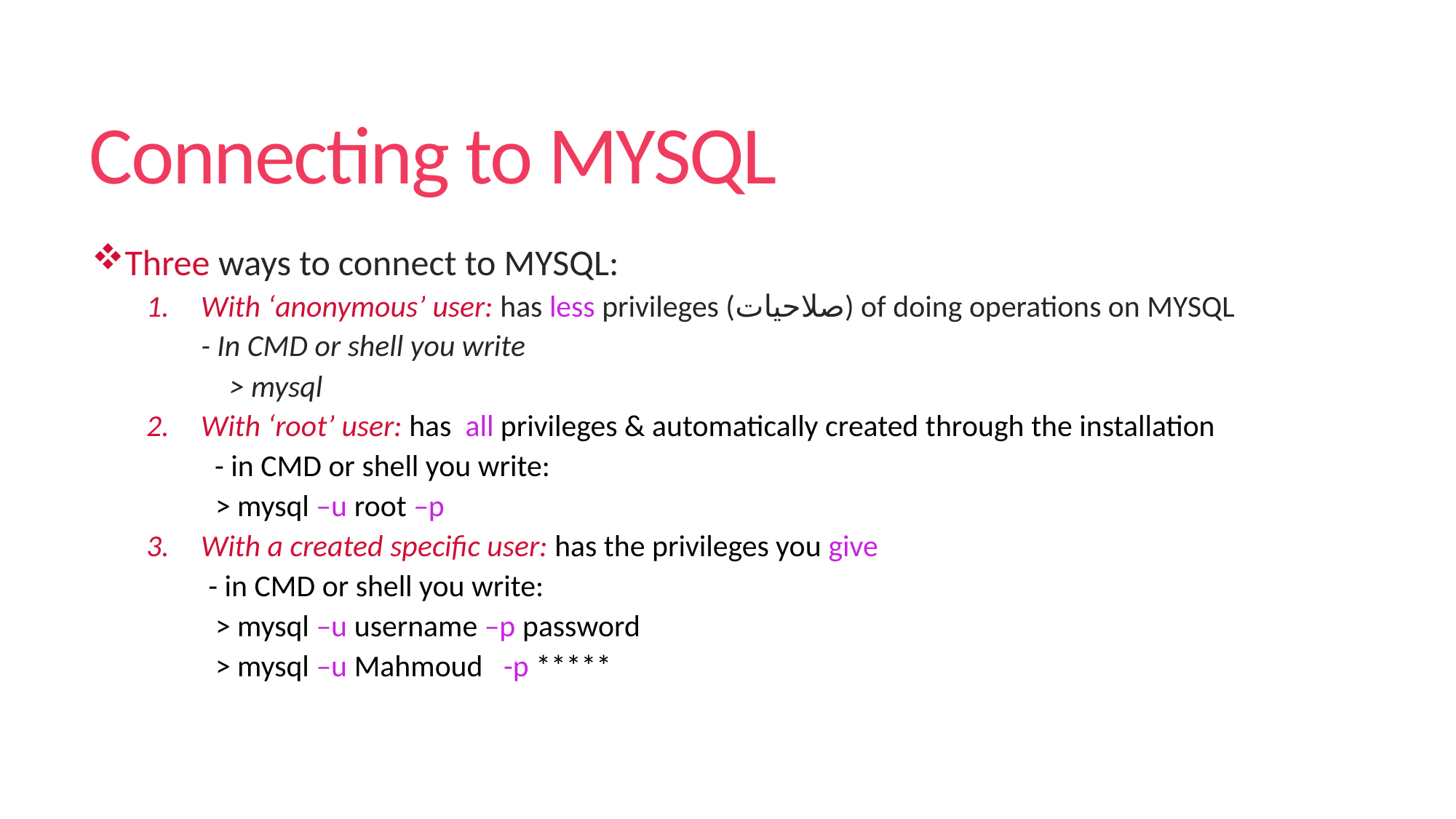

# Connecting to MYSQL
Three ways to connect to MYSQL:
With ‘anonymous’ user: has less privileges (صلاحيات) of doing operations on MYSQL
  - In CMD or shell you write
            > mysql
With ‘root’ user: has  all privileges & automatically created through the installation
    - in CMD or shell you write:
          > mysql –u root –p
With a created specific user: has the privileges you give
         - in CMD or shell you write:
          > mysql –u username –p password
          > mysql –u Mahmoud   -p *****